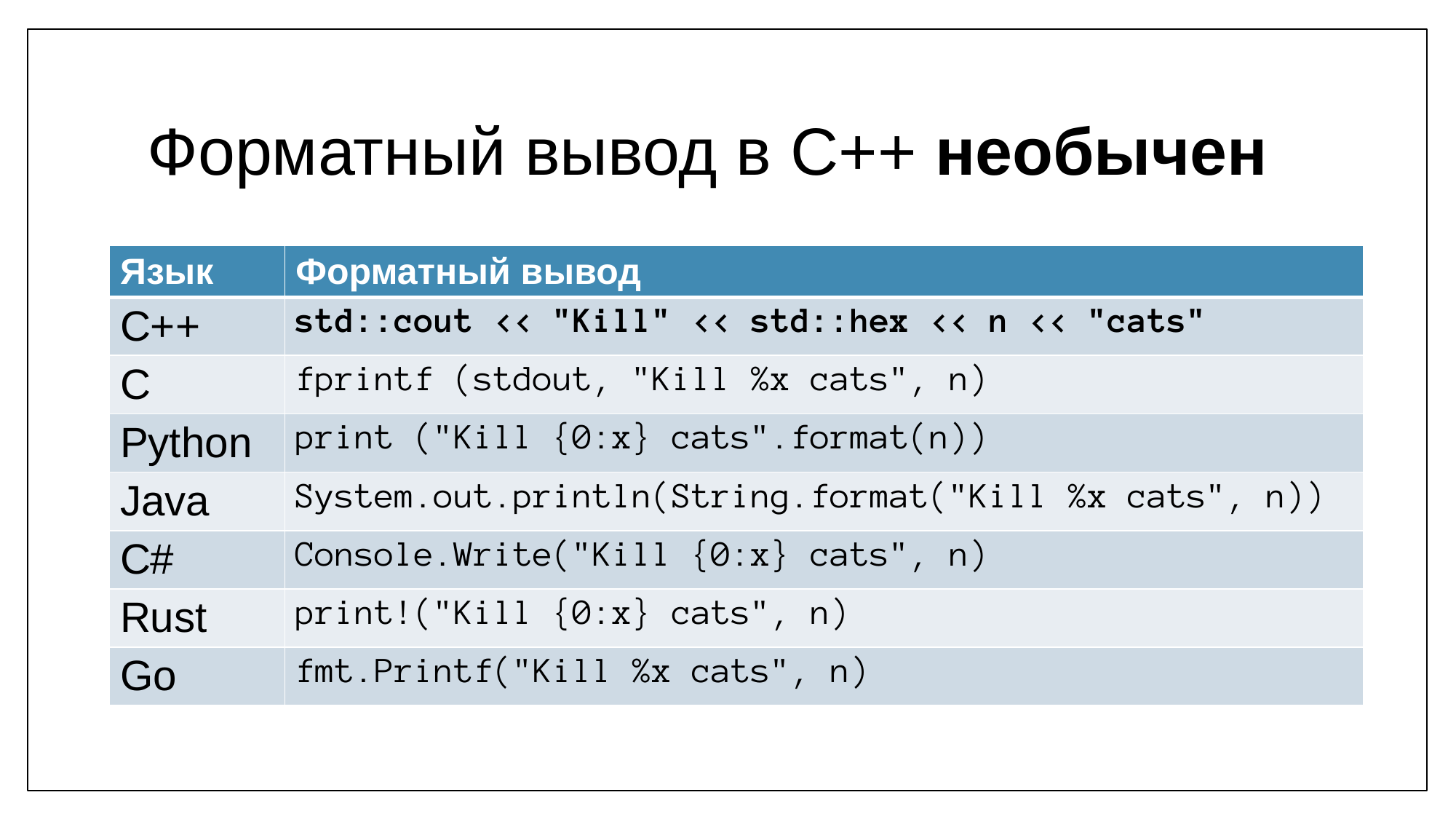

# Форматный вывод в C++ необычен
| Язык | Форматный вывод |
| --- | --- |
| C++ | std::cout << "Kill" << std::hex << n << "cats" |
| C | fprintf (stdout, "Kill %x cats", n) |
| Python | print ("Kill {0:x} cats".format(n)) |
| Java | System.out.println(String.format("Kill %x cats", n)) |
| C# | Console.Write("Kill {0:x} cats", n) |
| Rust | print!("Kill {0:x} cats", n) |
| Go | fmt.Printf("Kill %x cats", n) |